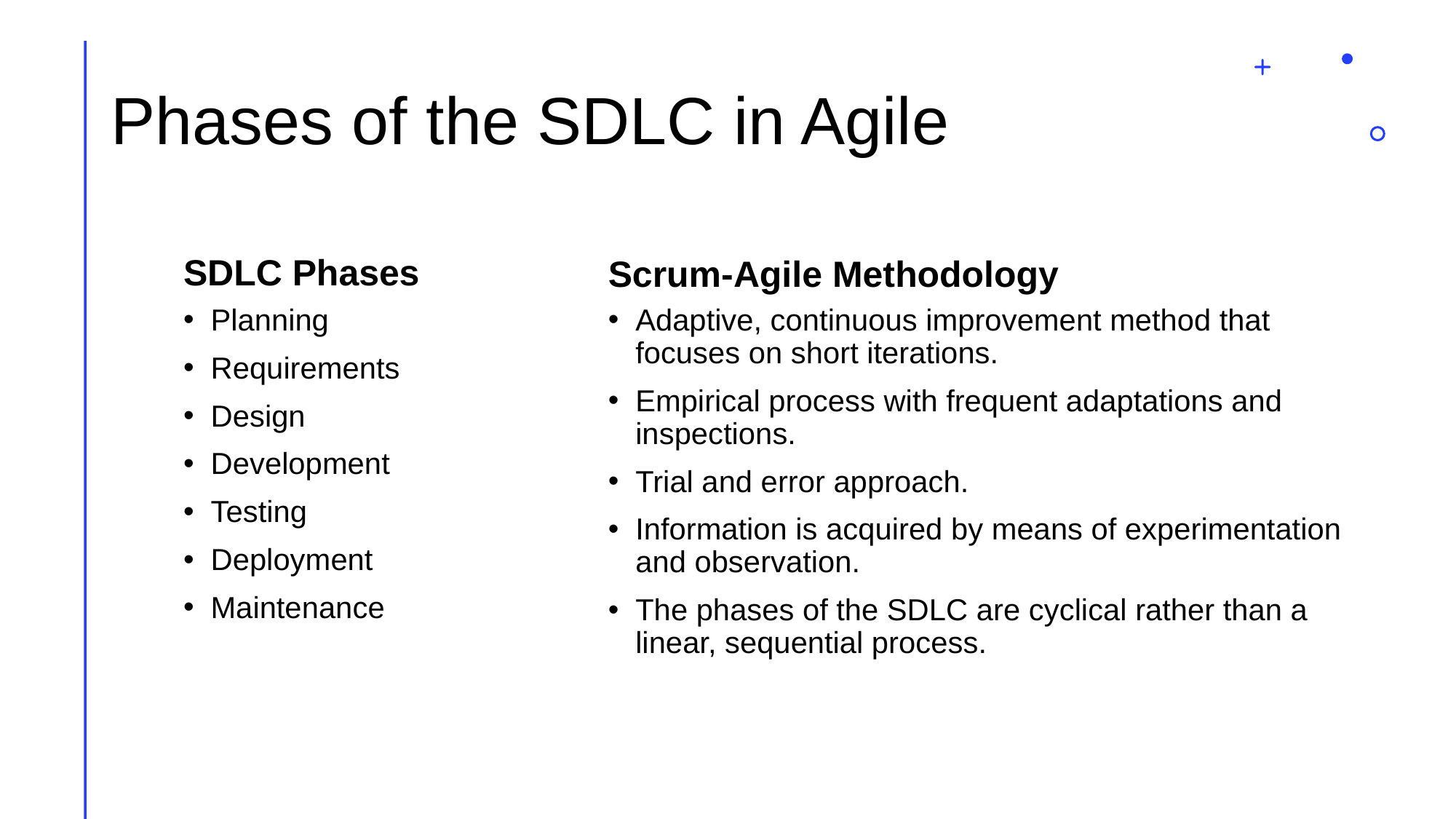

# Phases of the SDLC in Agile
SDLC Phases
Scrum-Agile Methodology
Planning
Requirements
Design
Development
Testing
Deployment
Maintenance
Adaptive, continuous improvement method that focuses on short iterations.
Empirical process with frequent adaptations and inspections.
Trial and error approach.
Information is acquired by means of experimentation and observation.
The phases of the SDLC are cyclical rather than a linear, sequential process.